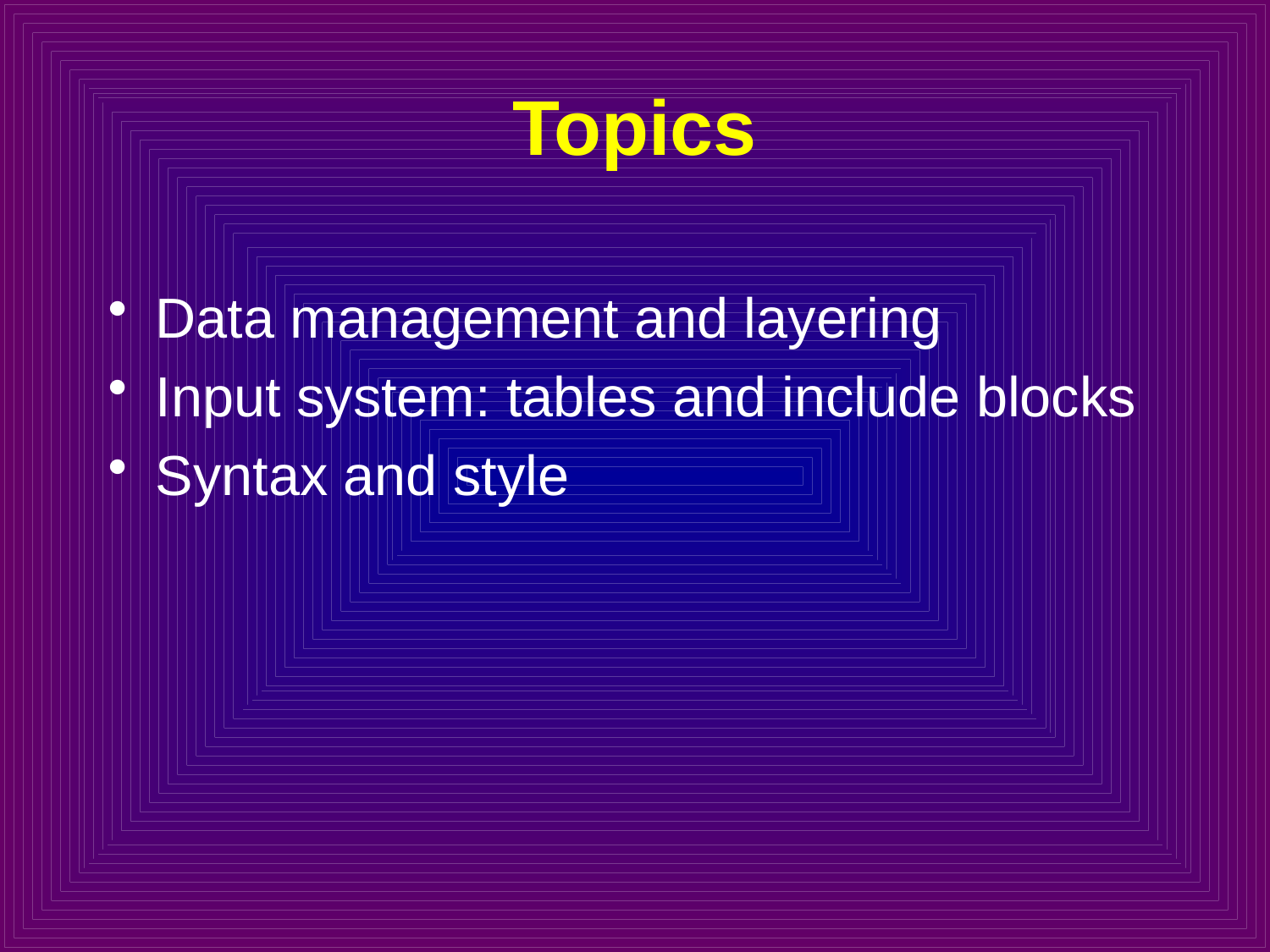

# Topics
Data management and layering
Input system: tables and include blocks
Syntax and style